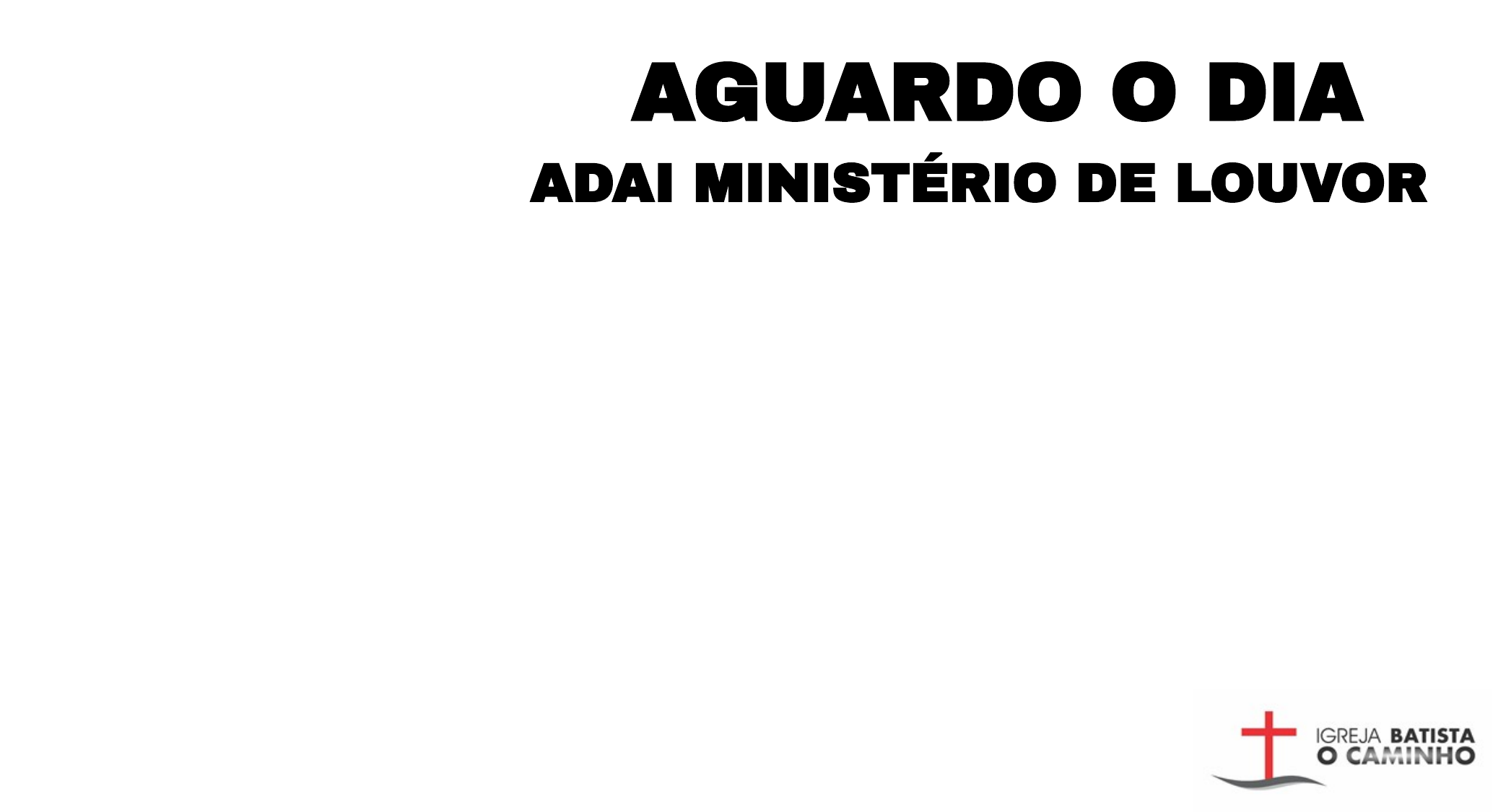

# AGUARDO O DIA
 ADAI MINISTÉRIO DE LOUVOR